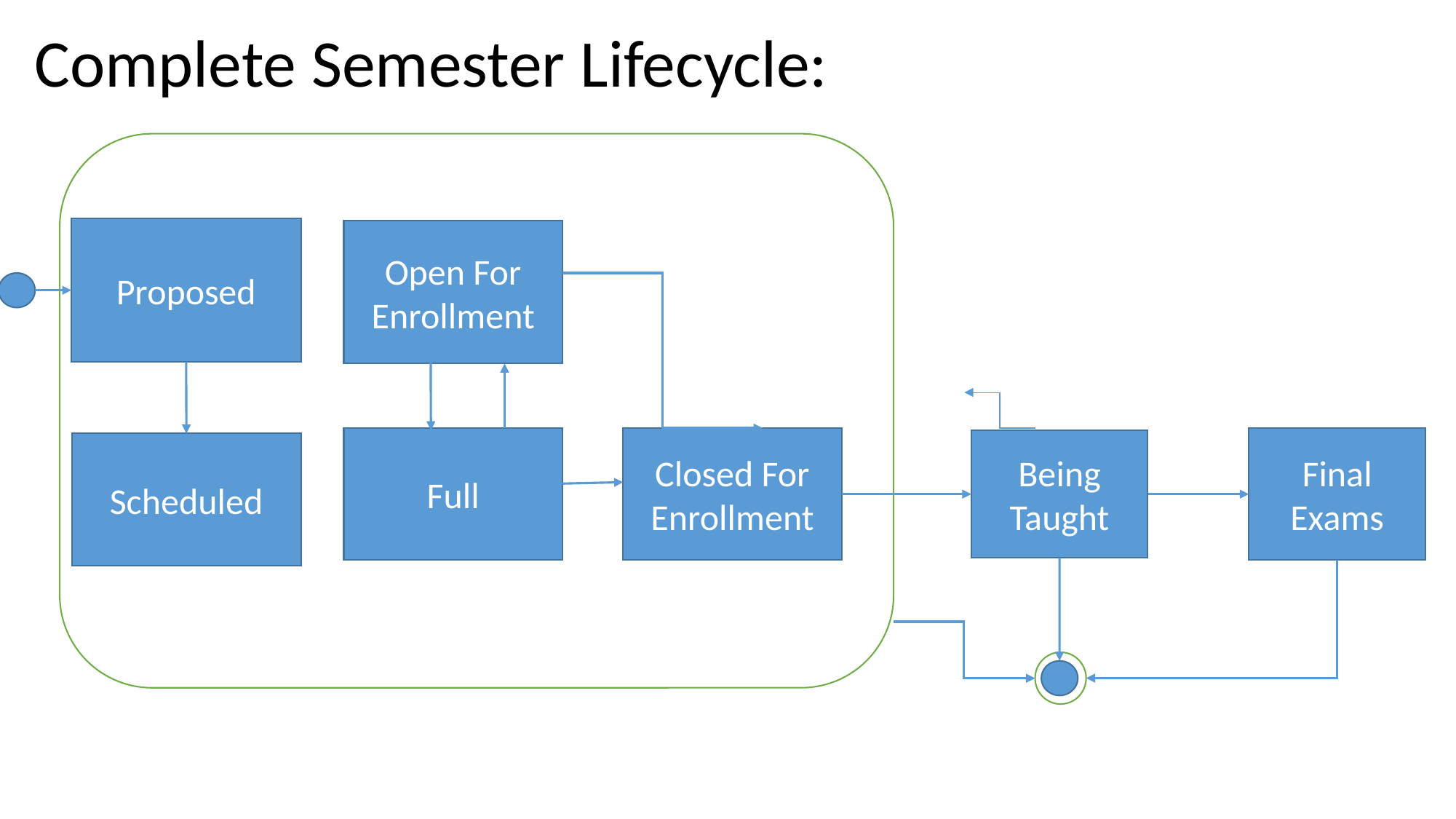

# Complete Semester Lifecycle:

Proposed
Open For Enrollment

Final Exams
Full
Closed For Enrollment
Being Taught
Scheduled